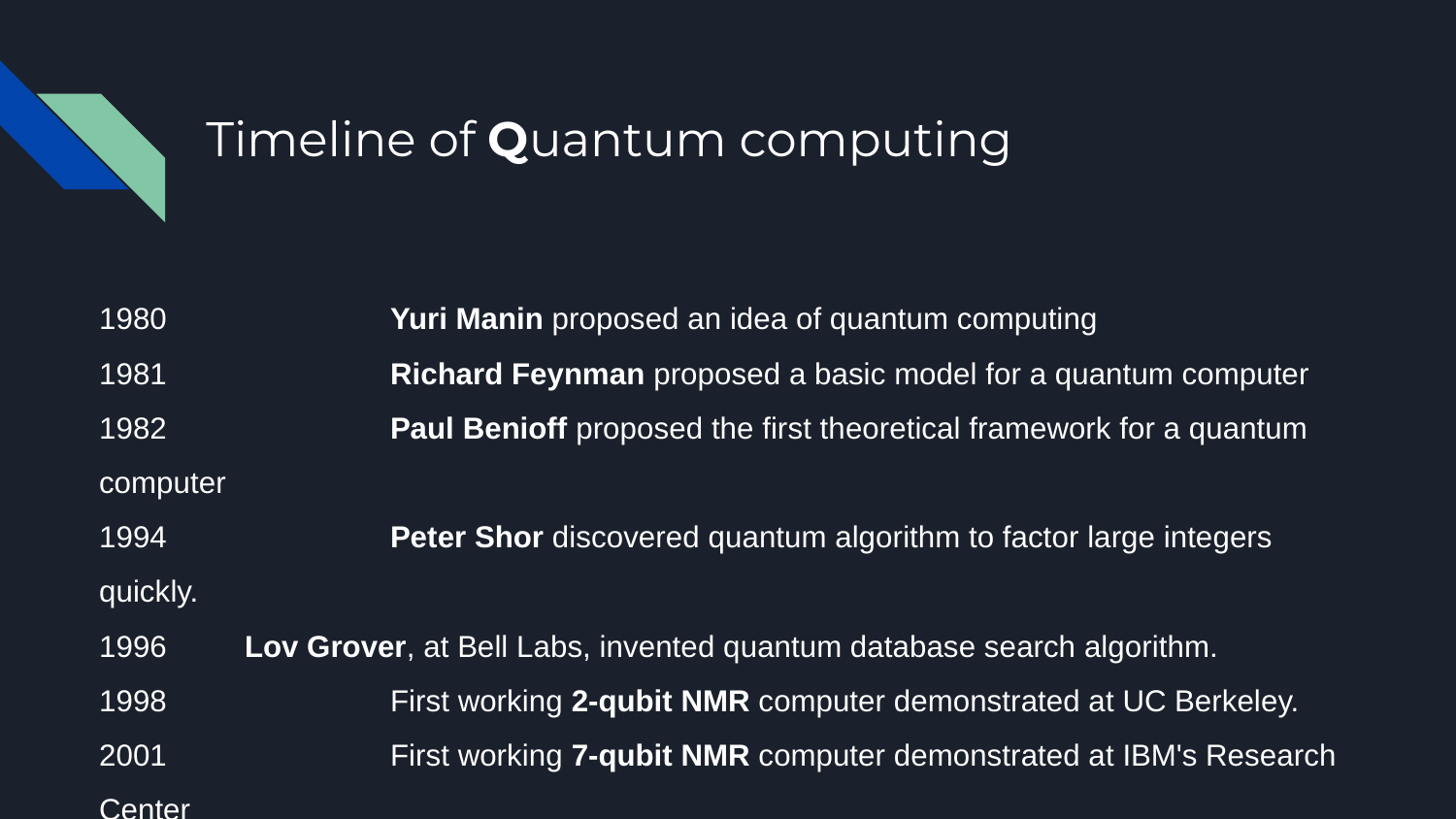

# Timeline of Quantum computing
1980		Yuri Manin proposed an idea of quantum computing
1981		Richard Feynman proposed a basic model for a quantum computer
1982		Paul Benioff proposed the first theoretical framework for a quantum computer
1994		Peter Shor discovered quantum algorithm to factor large integers quickly.
1996 	Lov Grover, at Bell Labs, invented quantum database search algorithm.
1998		First working 2-qubit NMR computer demonstrated at UC Berkeley.
2001		First working 7-qubit NMR computer demonstrated at IBM's Research Center
		and First execution of Shor's algorithm.